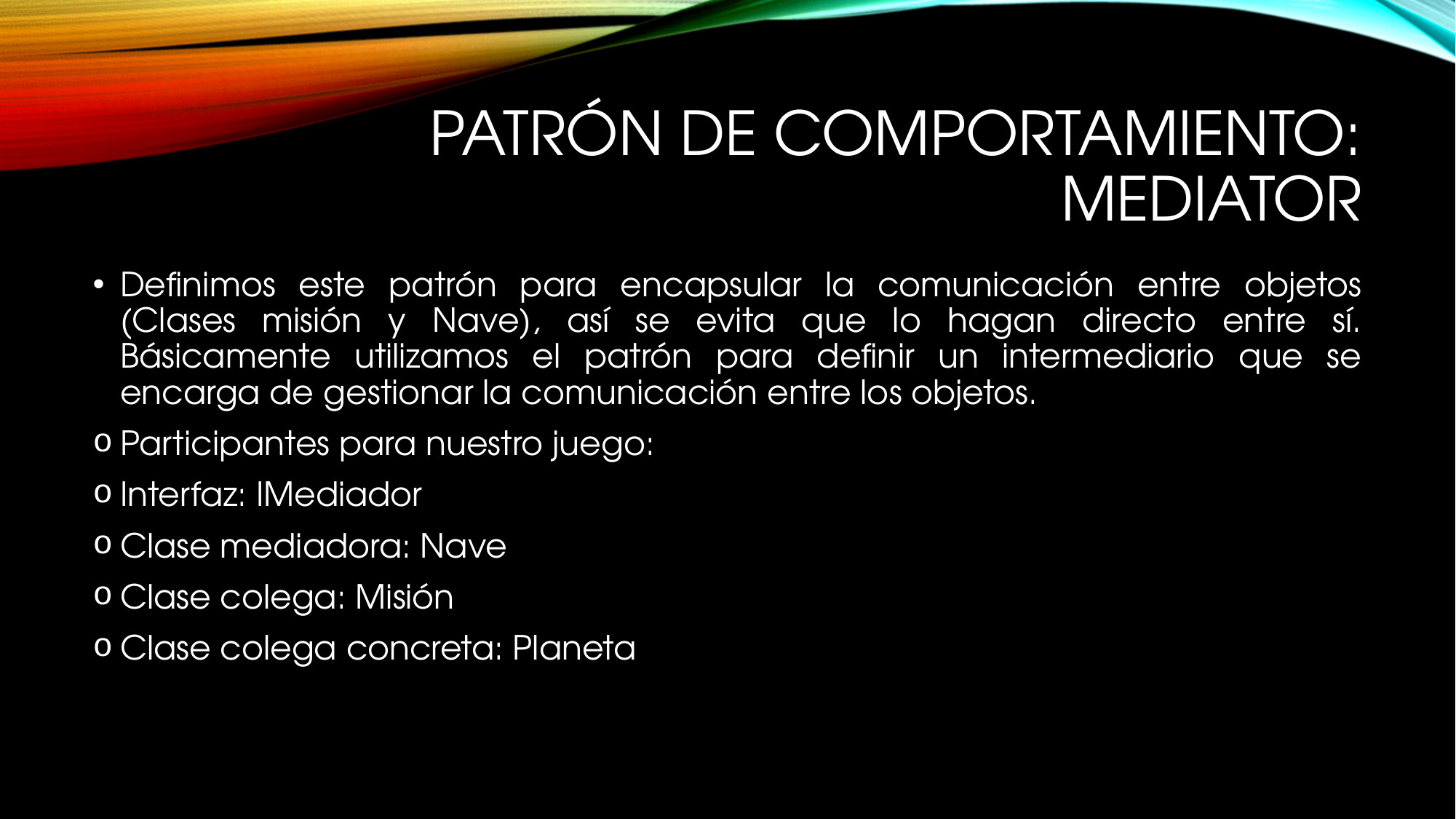

# Patrón de comportamiento: mediator
Definimos este patrón para encapsular la comunicación entre objetos (Clases misión y Nave), así se evita que lo hagan directo entre sí. Básicamente utilizamos el patrón para definir un intermediario que se encarga de gestionar la comunicación entre los objetos.
Participantes para nuestro juego:
Interfaz: IMediador
Clase mediadora: Nave
Clase colega: Misión
Clase colega concreta: Planeta